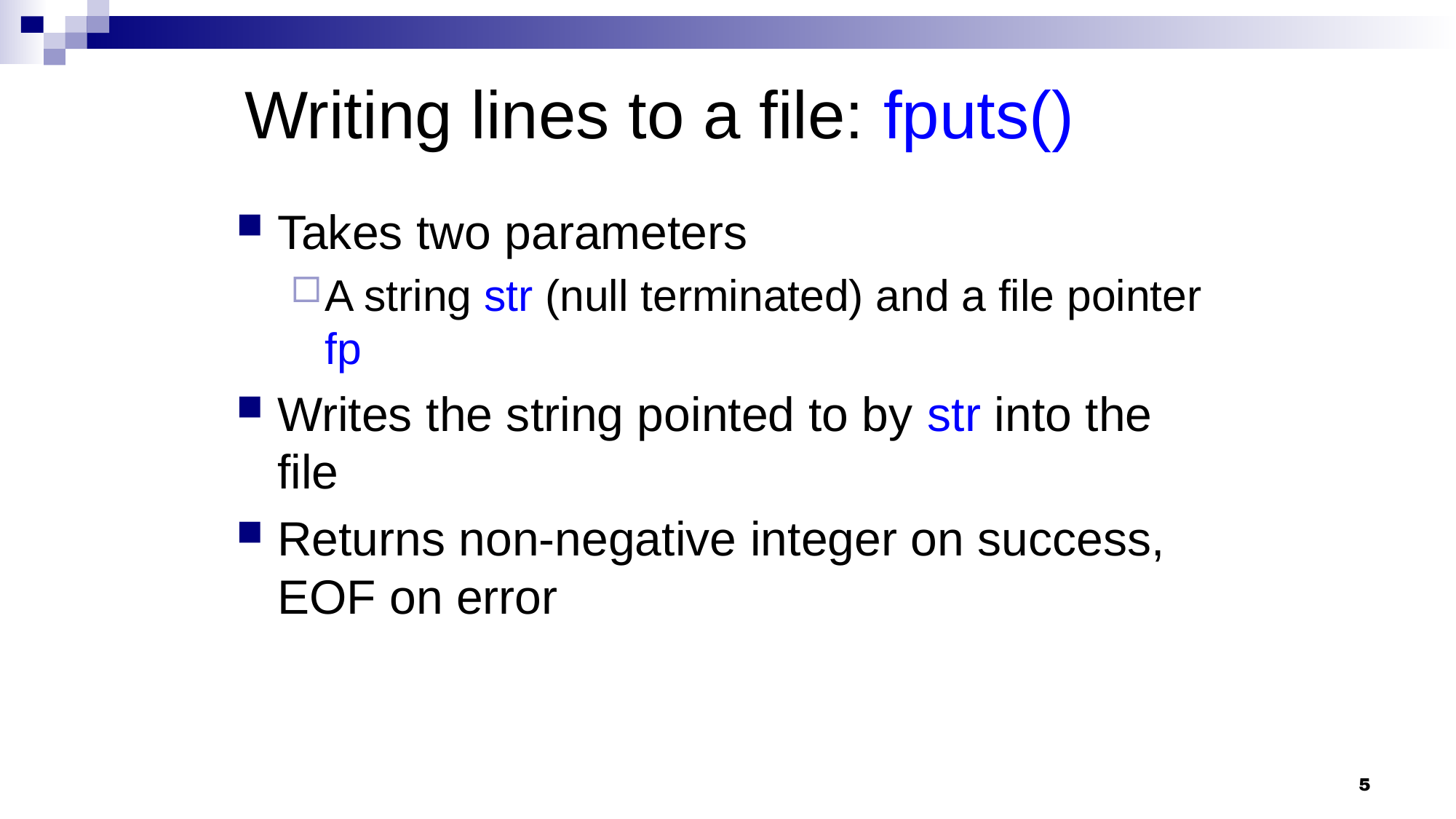

# Writing lines to a file: fputs()
Takes two parameters
A string str (null terminated) and a file pointer fp
Writes the string pointed to by str into the file
Returns non-negative integer on success,  EOF on error
5